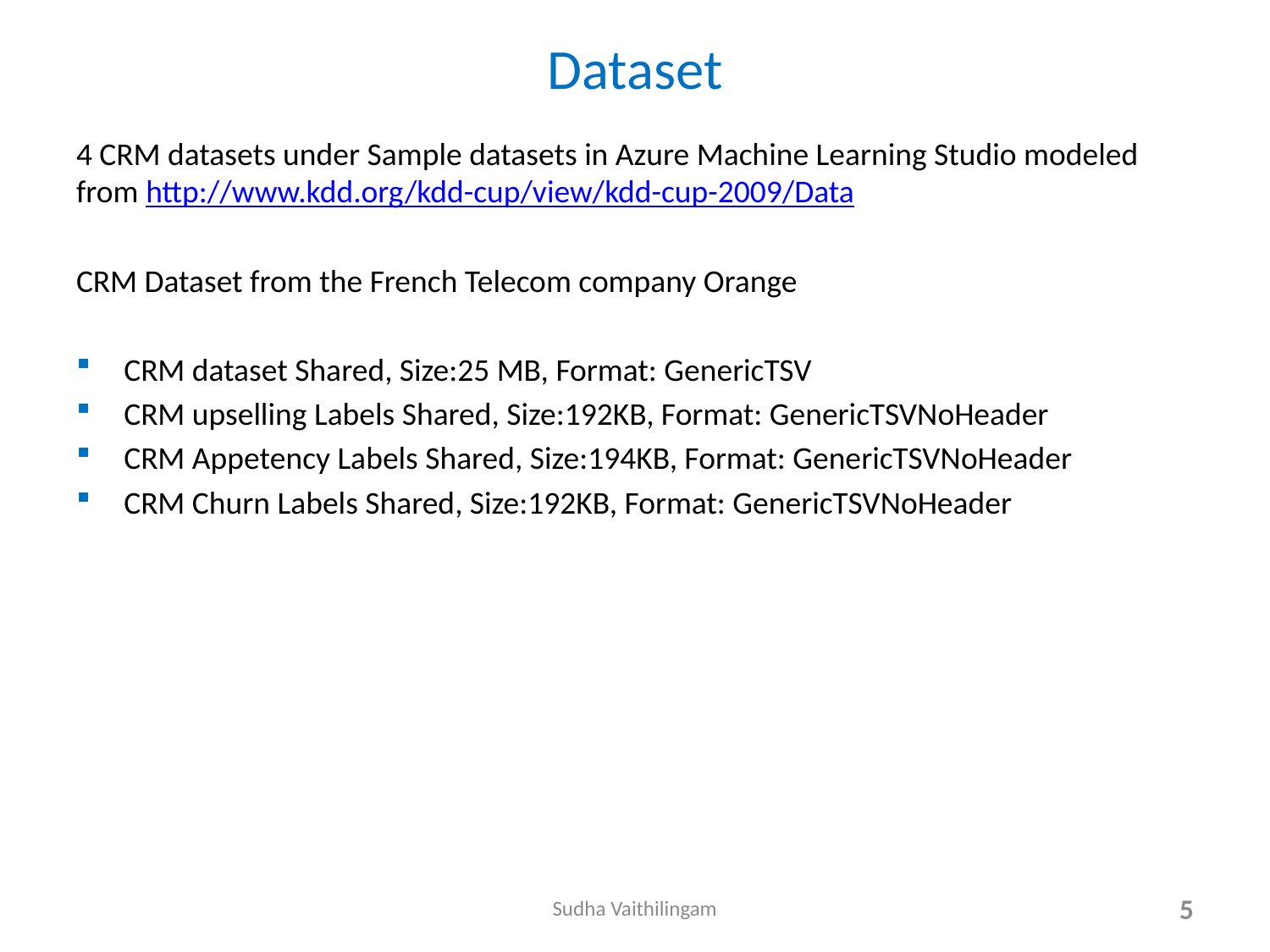

# Dataset
4 CRM datasets under Sample datasets in Azure Machine Learning Studio modeled from http://www.kdd.org/kdd-cup/view/kdd-cup-2009/Data

CRM Dataset from the French Telecom company Orange

CRM dataset Shared, Size:25 MB, Format: GenericTSV
CRM upselling Labels Shared, Size:192KB, Format: GenericTSVNoHeader
CRM Appetency Labels Shared, Size:194KB, Format: GenericTSVNoHeader
CRM Churn Labels Shared, Size:192KB, Format: GenericTSVNoHeader

Sudha Vaithilingam
5